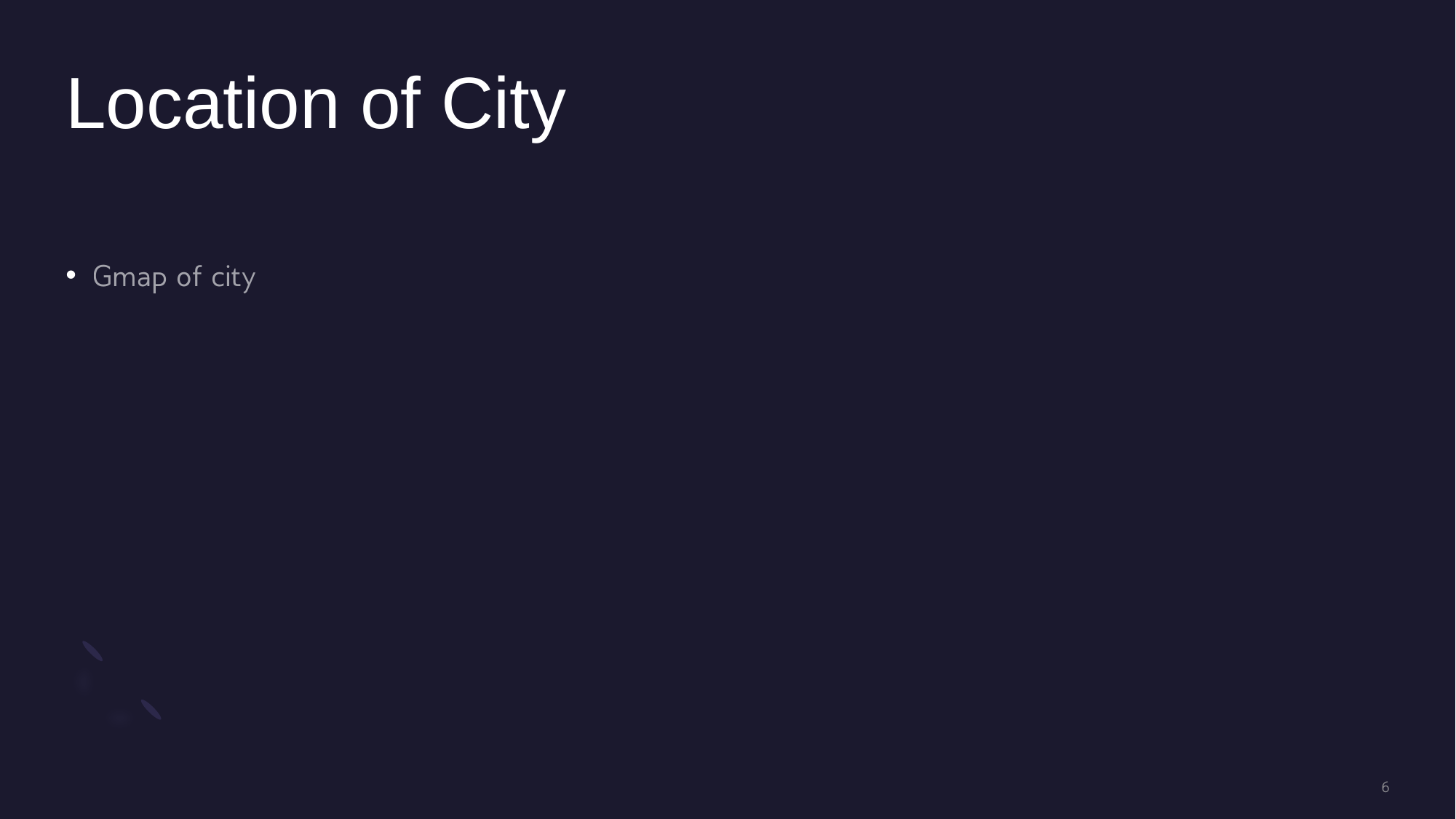

# Location of City
Gmap of city
6